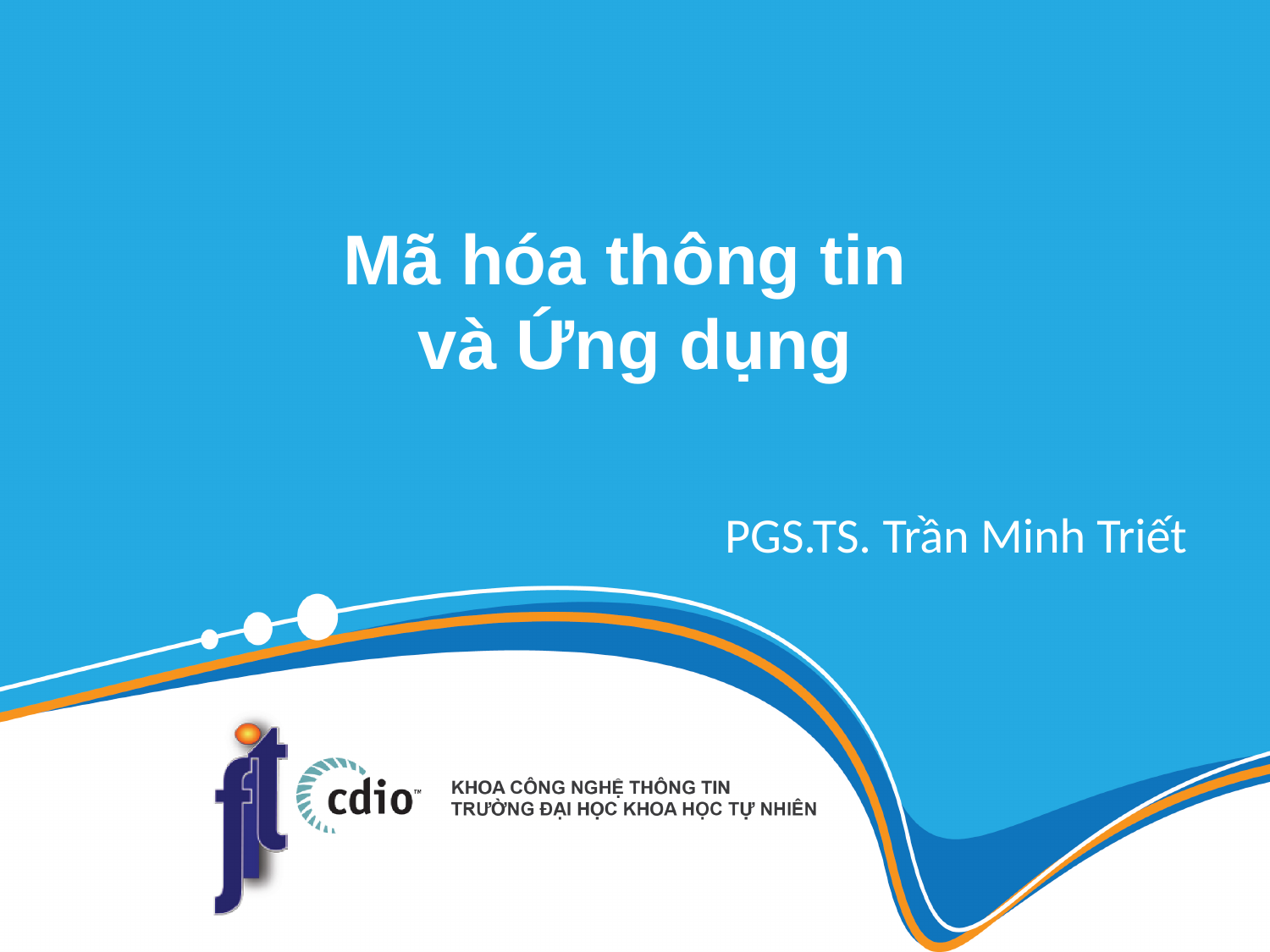

# Mã hóa thông tin và Ứng dụng
PGS.TS. Trần Minh Triết